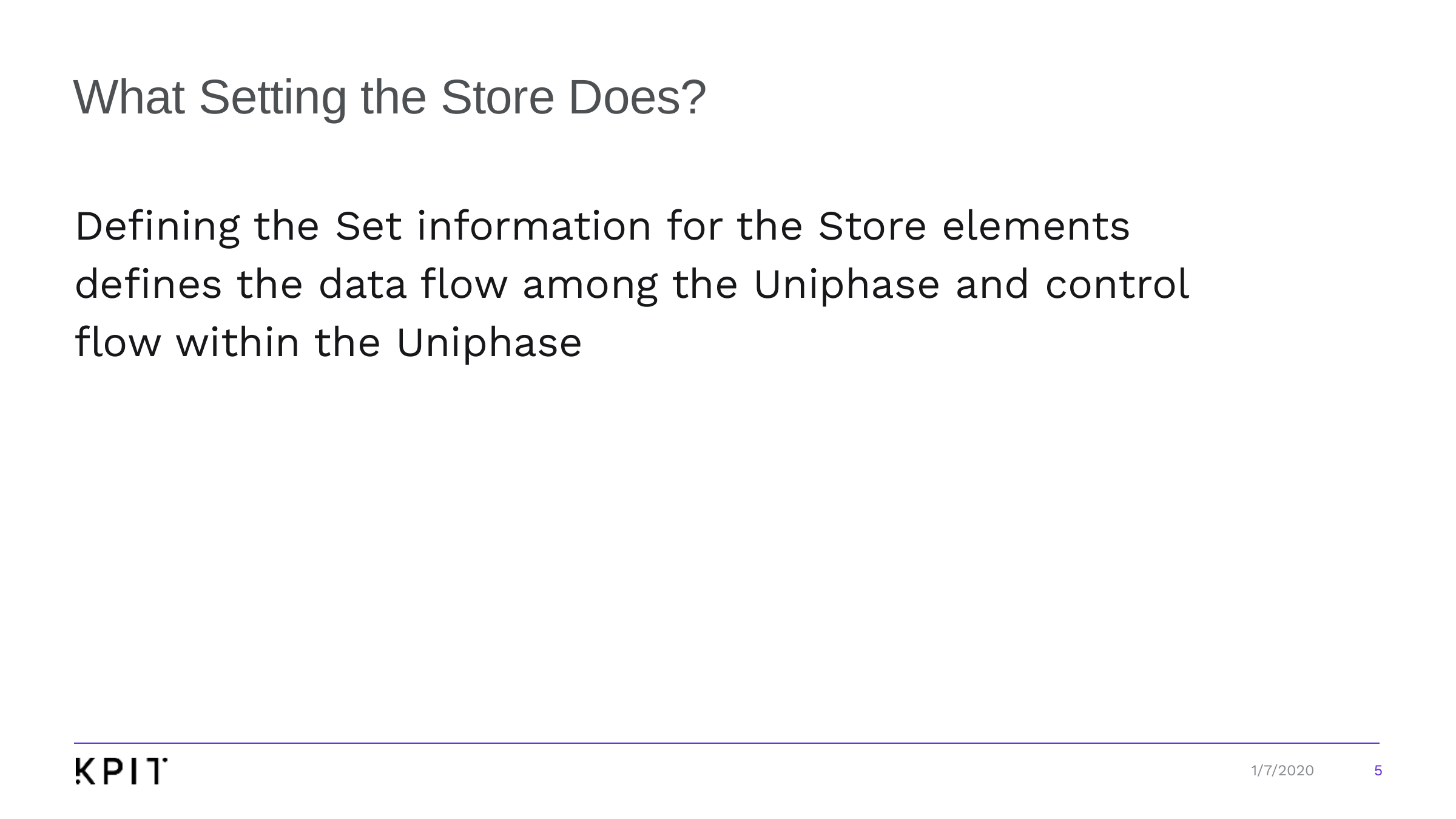

# What Setting the Store Does?
Defining the Set information for the Store elements defines the data flow among the Uniphase and control flow within the Uniphase

5
1/7/2020